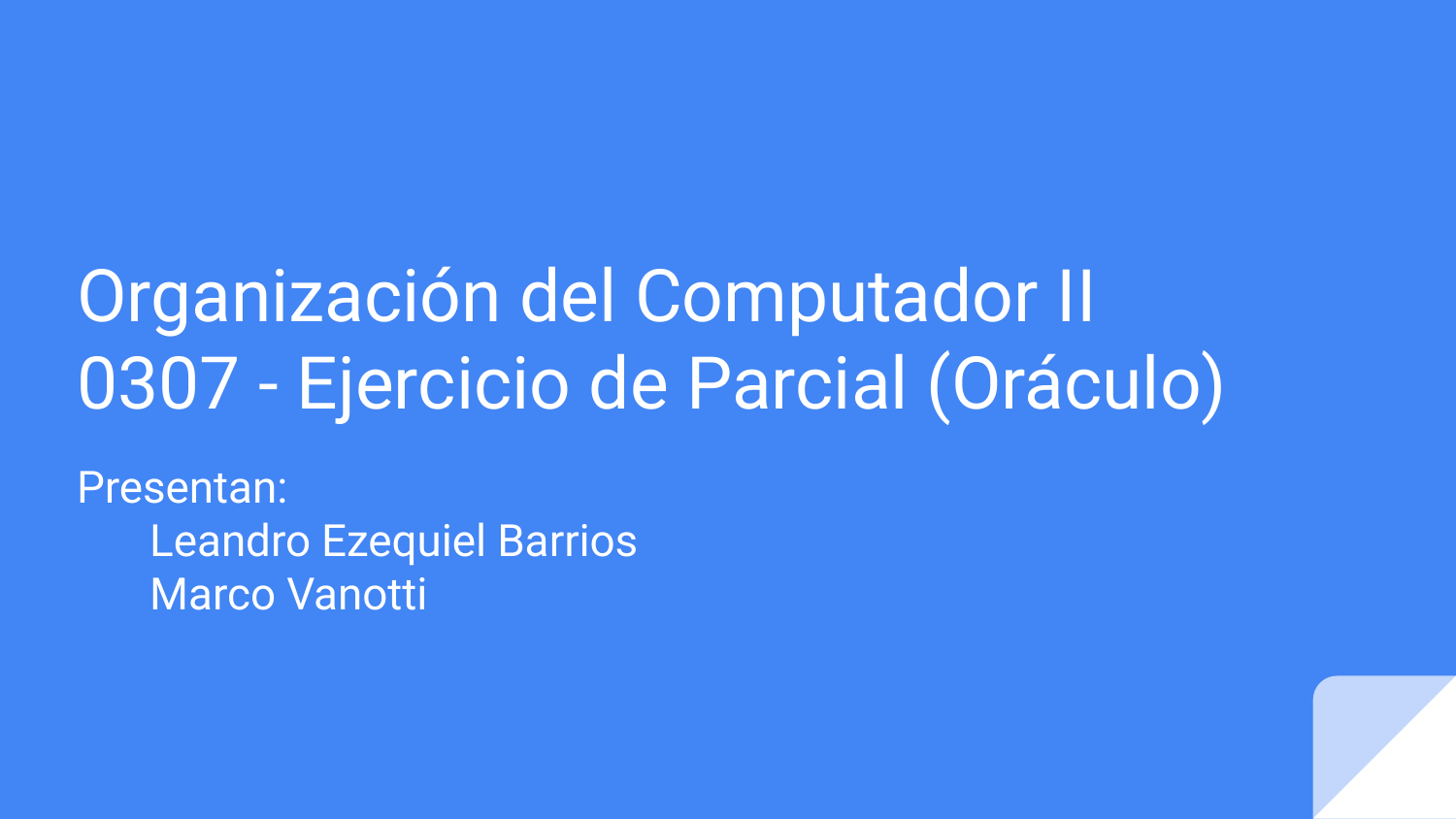

# Organización del Computador II
0307 - Ejercicio de Parcial (Oráculo)
Presentan:
Leandro Ezequiel Barrios
Marco Vanotti